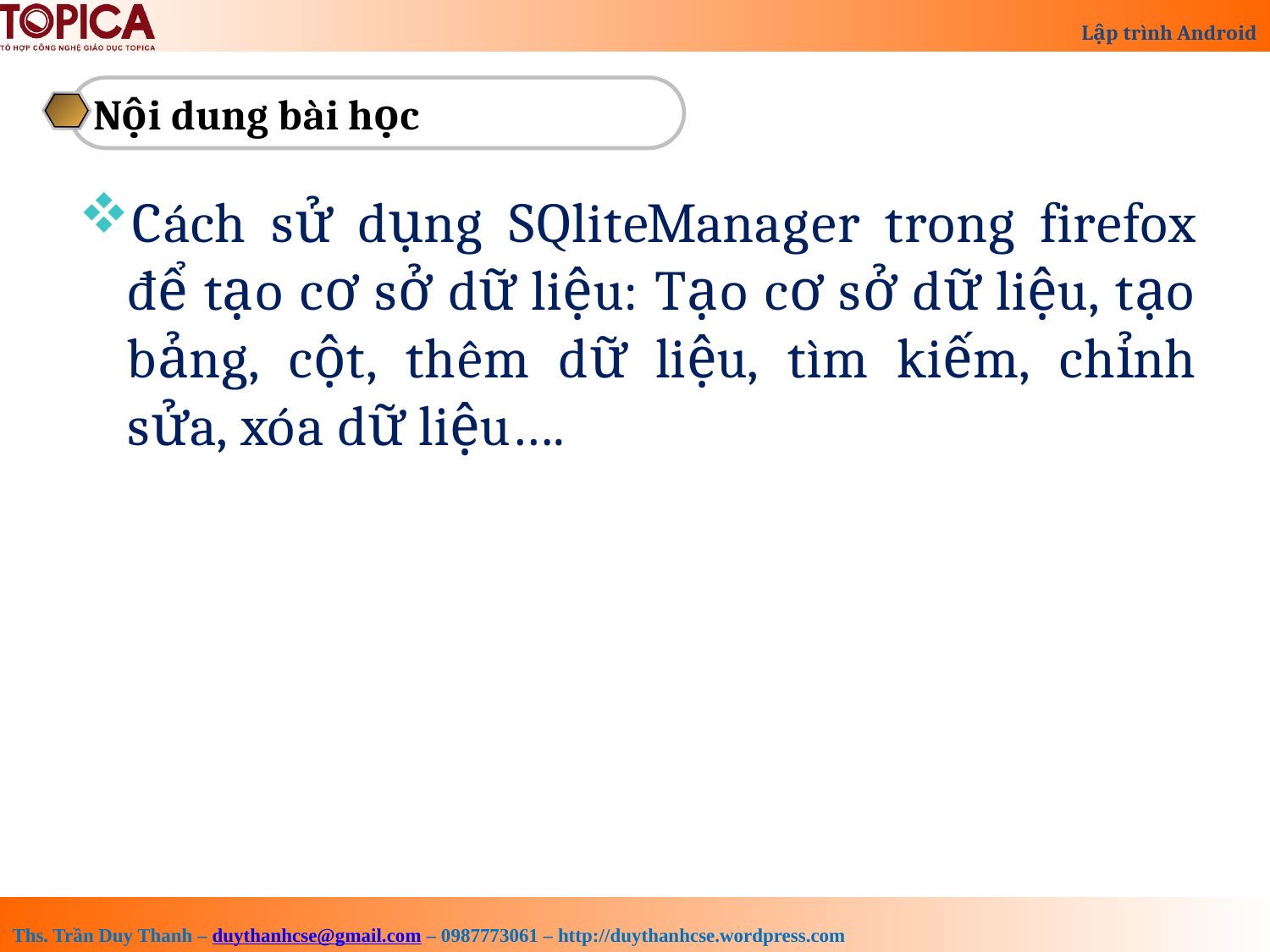

Nội dung bài học

Cách sử dụng SQliteManager trong firefox để tạo cơ sở dữ liệu: Tạo cơ sở dữ liệu, tạo bảng, cột, thêm dữ liệu, tìm kiếm, chỉnh sửa, xóa dữ liệu….